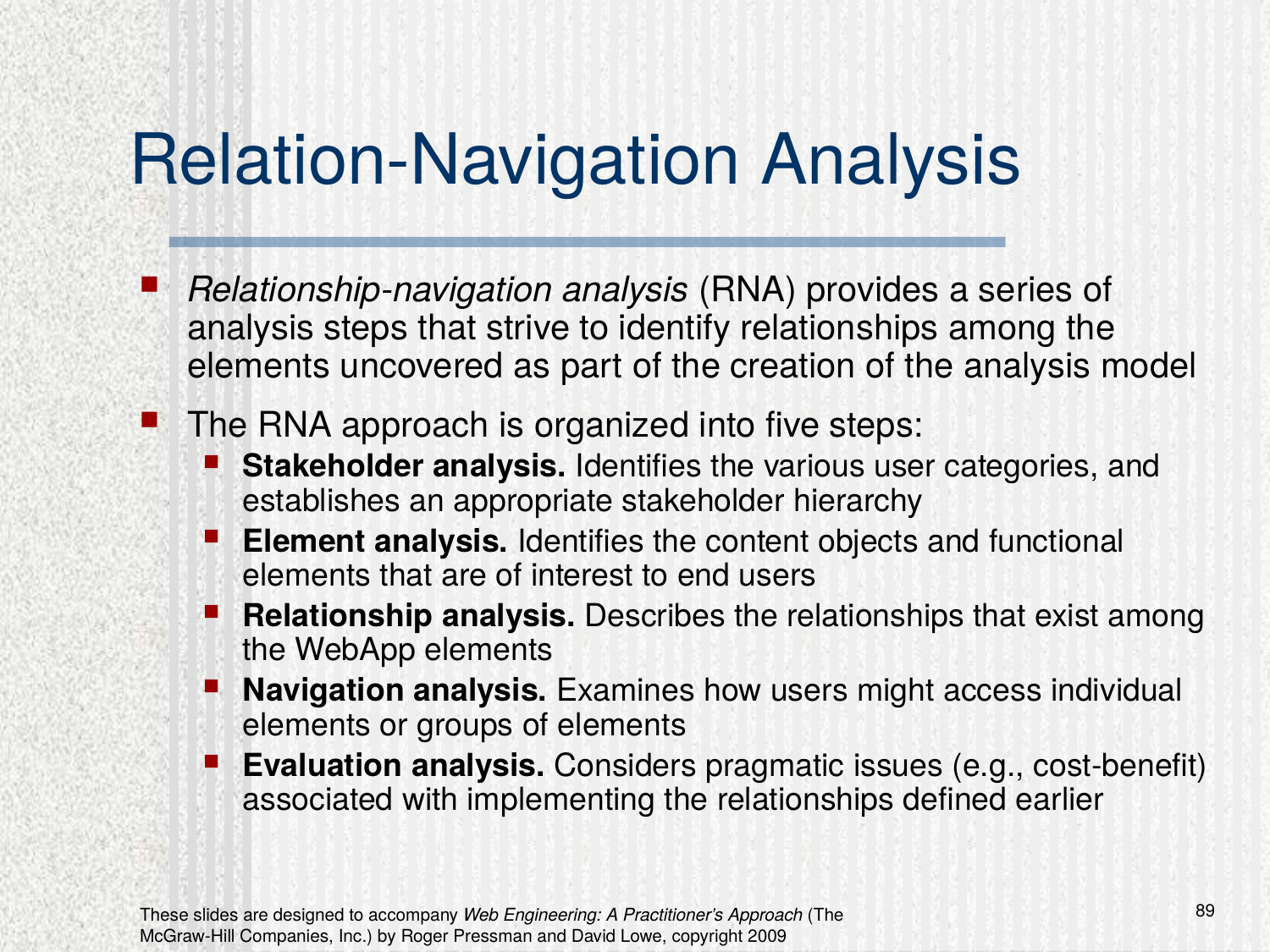

# Relation-Navigation Analysis
Relationship-navigation analysis (RNA) provides a series of analysis steps that strive to identify relationships among the elements uncovered as part of the creation of the analysis model
The RNA approach is organized into five steps:
Stakeholder analysis. Identifies the various user categories, and establishes an appropriate stakeholder hierarchy
Element analysis. Identifies the content objects and functional elements that are of interest to end users
Relationship analysis. Describes the relationships that exist among the WebApp elements
Navigation analysis. Examines how users might access individual elements or groups of elements
Evaluation analysis. Considers pragmatic issues (e.g., cost-benefit) associated with implementing the relationships defined earlier
89
These slides are designed to accompany Web Engineering: A Practitioner’s Approach (The McGraw-Hill Companies, Inc.) by Roger Pressman and David Lowe, copyright 2009